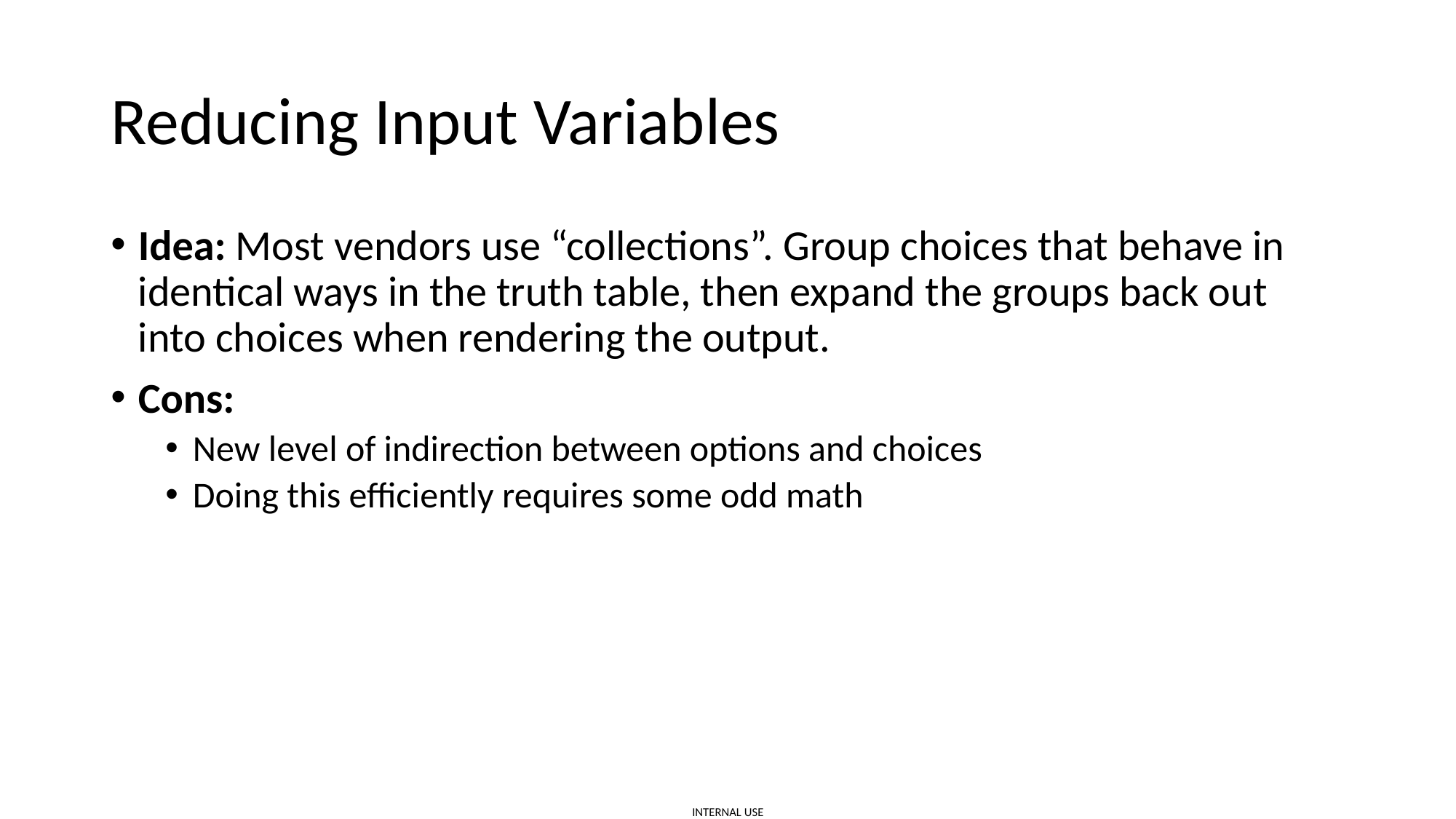

# Reducing Input Variables
Idea: Most vendors use “collections”. Group choices that behave in identical ways in the truth table, then expand the groups back out into choices when rendering the output.
Cons:
New level of indirection between options and choices
Doing this efficiently requires some odd math